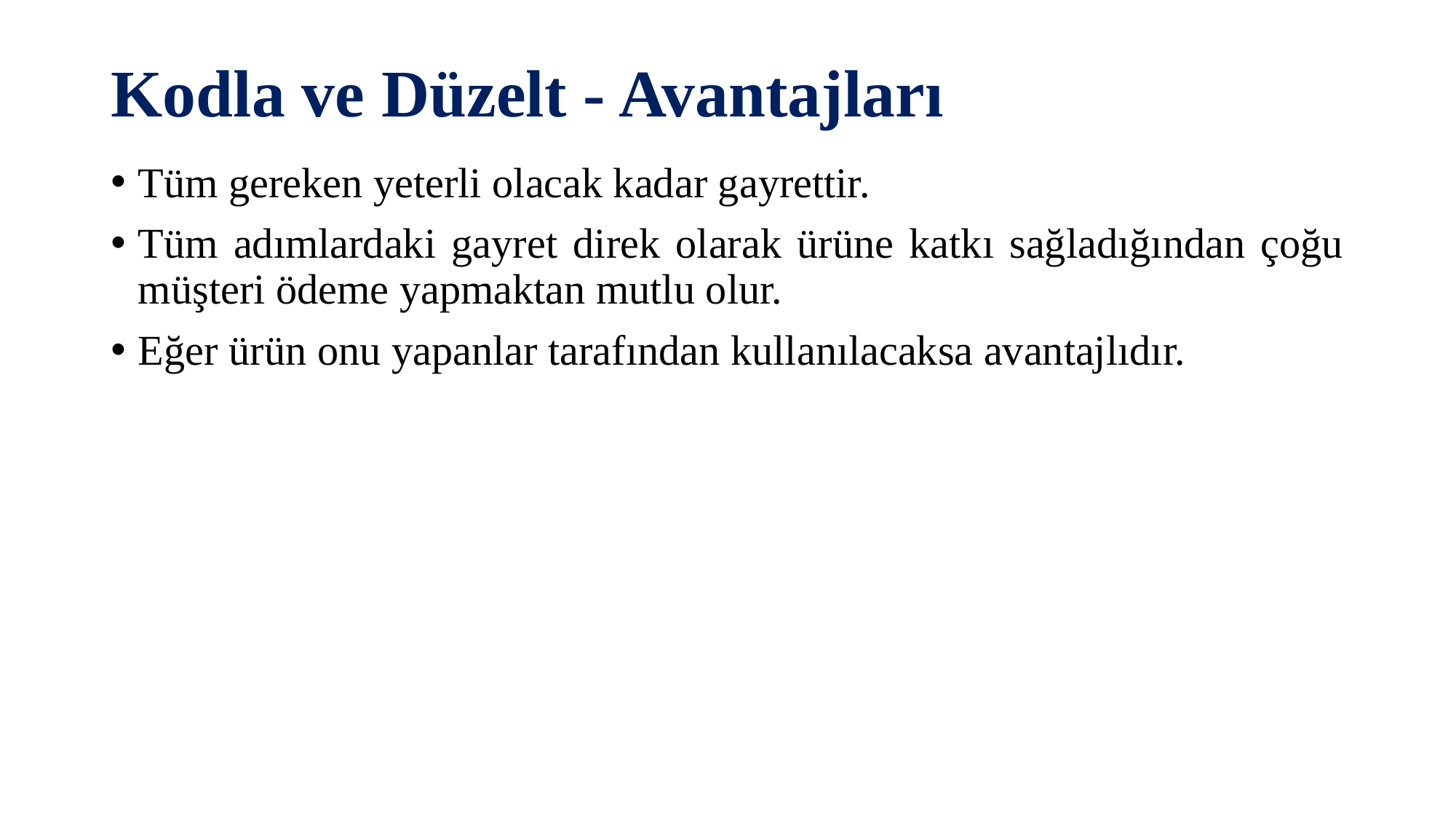

# Kodla ve Düzelt - Avantajları
Tüm gereken yeterli olacak kadar gayrettir.
Tüm adımlardaki gayret direk olarak ürüne katkı sağladığından çoğu müşteri ödeme yapmaktan mutlu olur.
Eğer ürün onu yapanlar tarafından kullanılacaksa avantajlıdır.